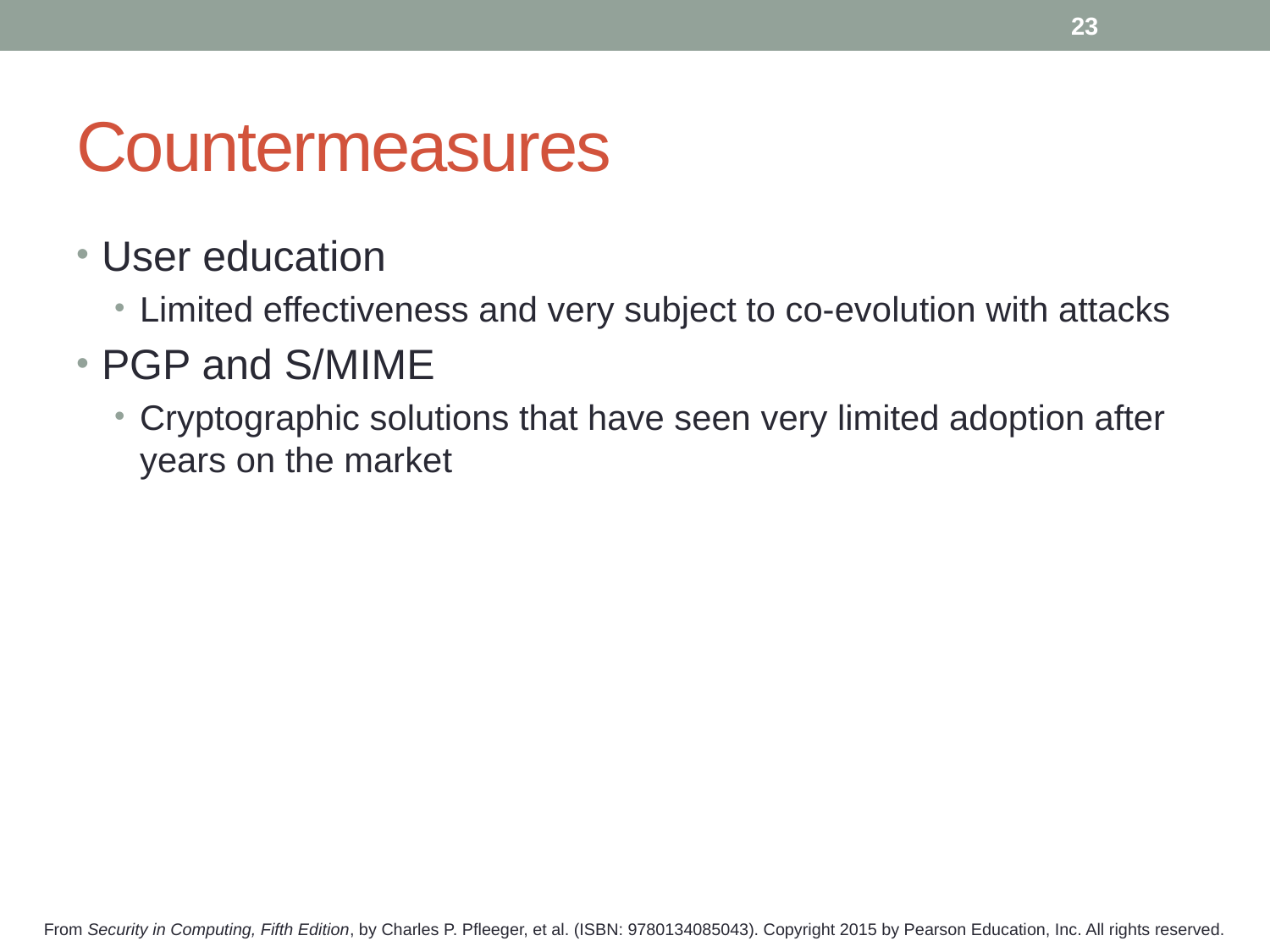

23
# Countermeasures
User education
Limited effectiveness and very subject to co-evolution with attacks
PGP and S/MIME
Cryptographic solutions that have seen very limited adoption after years on the market
From Security in Computing, Fifth Edition, by Charles P. Pfleeger, et al. (ISBN: 9780134085043). Copyright 2015 by Pearson Education, Inc. All rights reserved.